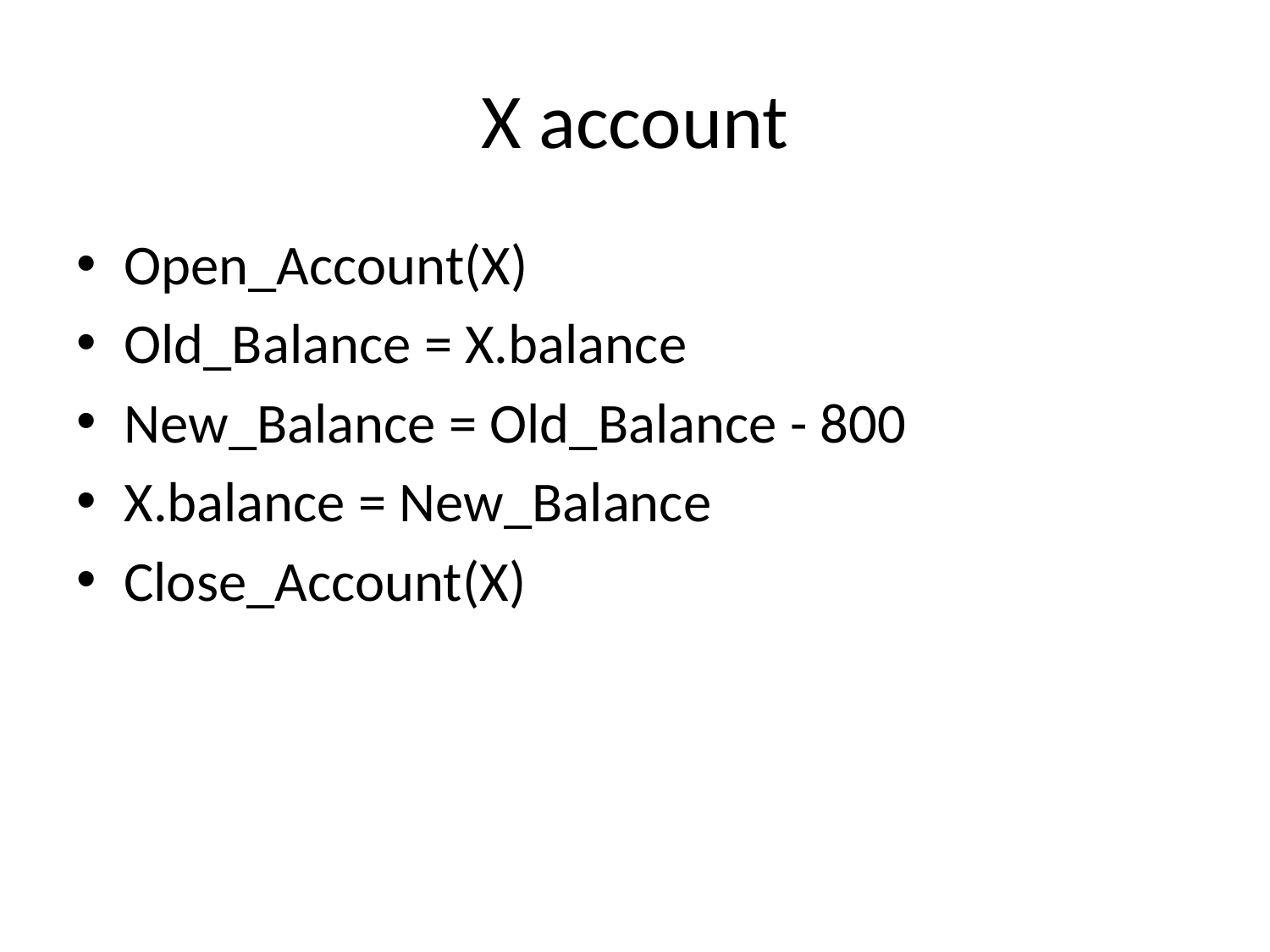

# X account
Open_Account(X)
Old_Balance = X.balance
New_Balance = Old_Balance - 800
X.balance = New_Balance
Close_Account(X)